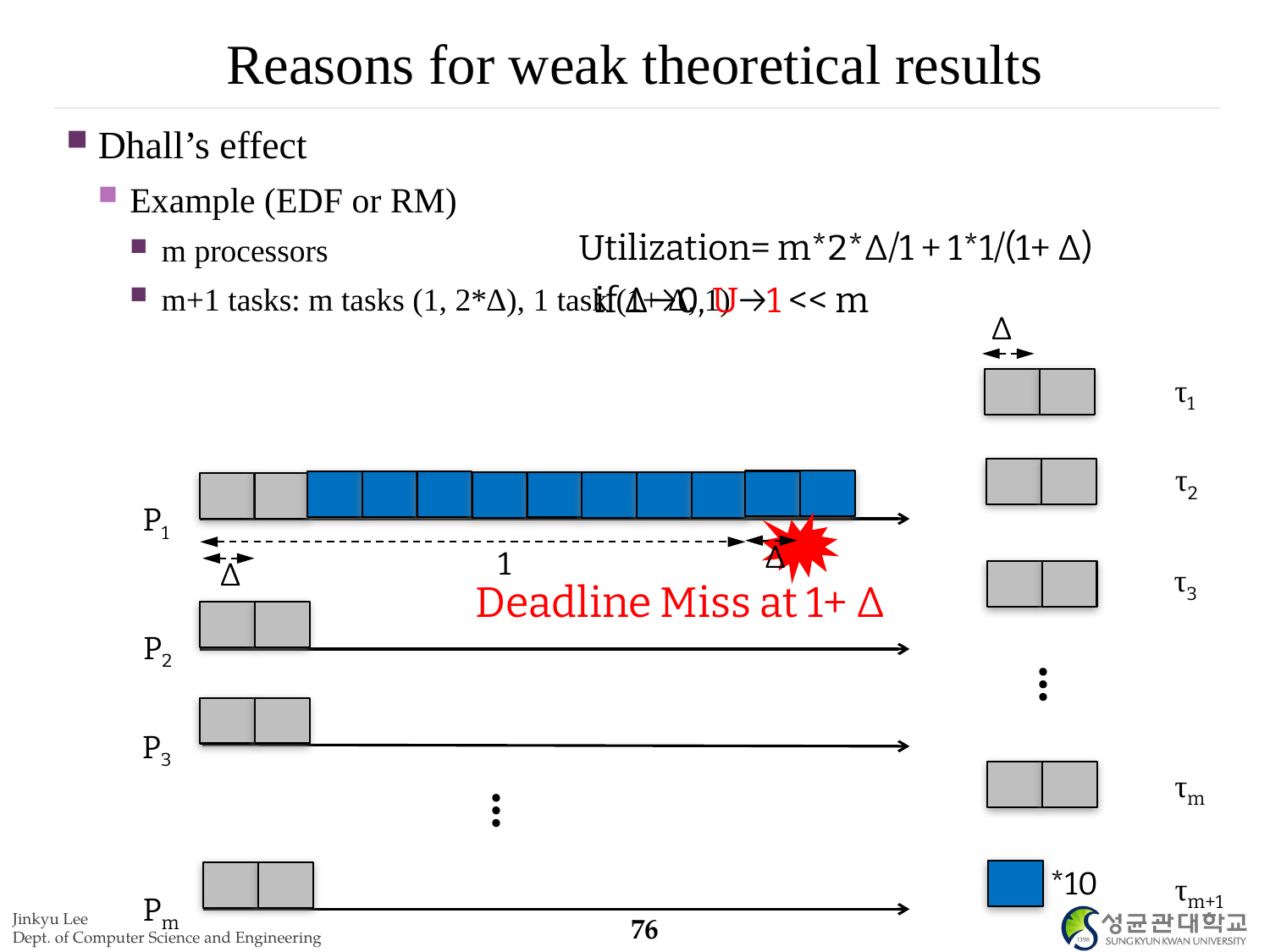

# Reasons for weak theoretical results
Dhall’s effect
Example (EDF or RM)
m processors
m+1 tasks: m tasks (1, 2*∆), 1 task (1+ ∆, 1)
Utilization= m*2*∆/1 + 1*1/(1+ ∆)
if ∆→0, U→1 << m
∆
τ1

τ2

P1

∆
1
∆
τ3

Deadline Miss at 1+ ∆

P2
…

P3
τm

…
*10

τm+1
Pm